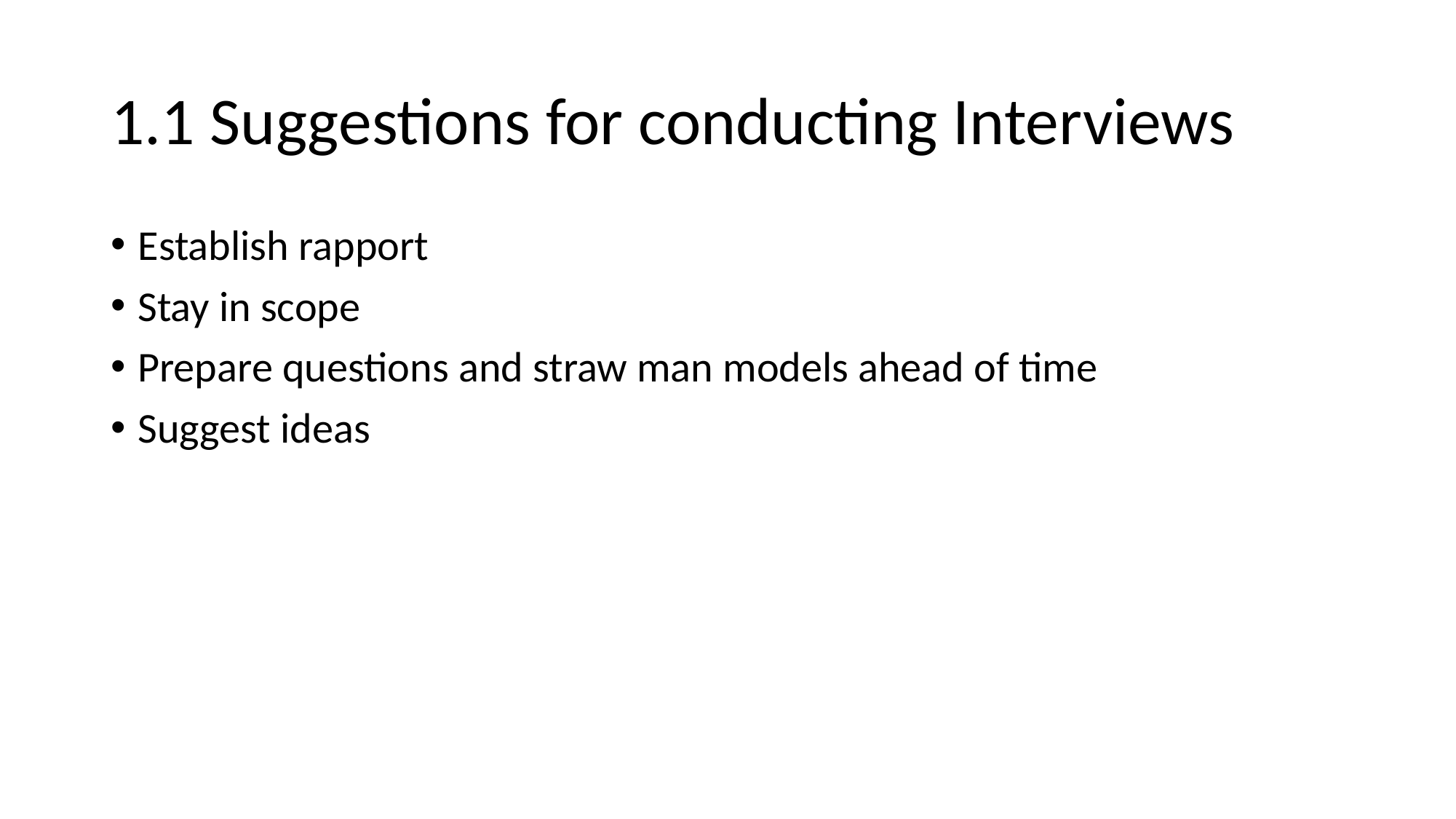

1.1 Suggestions for conducting Interviews
Establish rapport
Stay in scope
Prepare questions and straw man models ahead of time
Suggest ideas